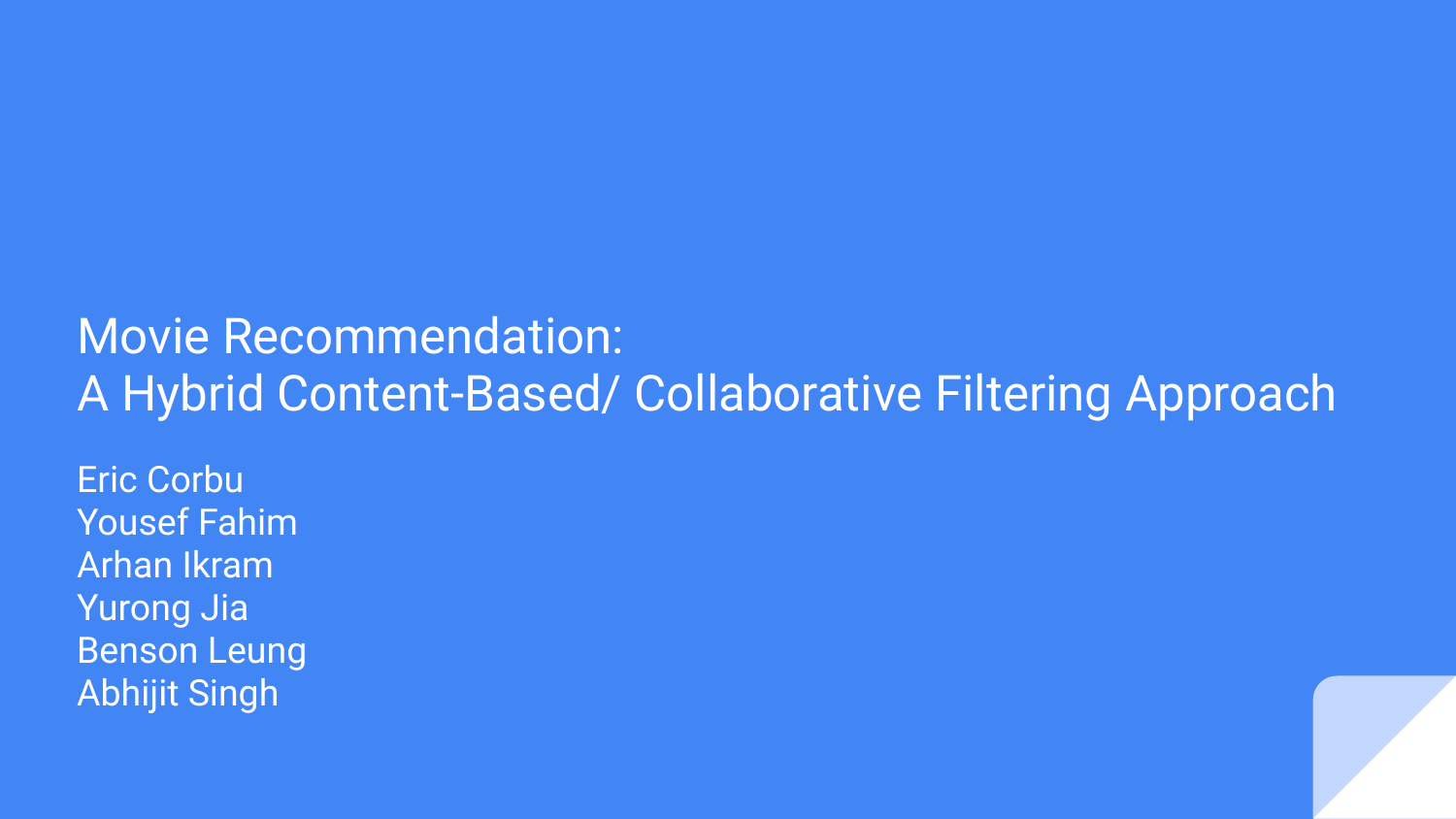

# Movie Recommendation:
A Hybrid Content-Based/ Collaborative Filtering Approach
Eric Corbu
Yousef Fahim
Arhan Ikram
Yurong Jia
Benson Leung
Abhijit Singh